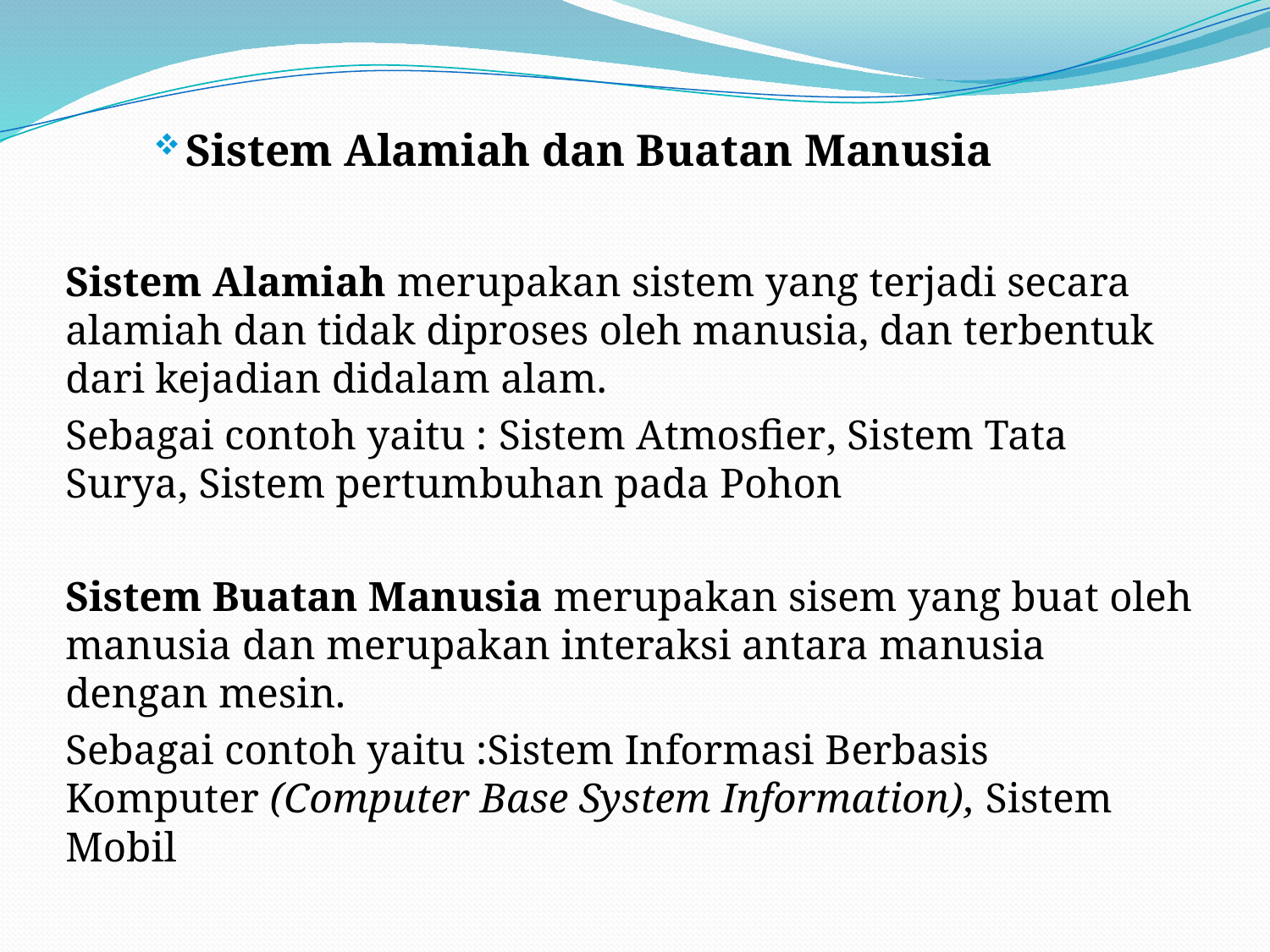

Sistem Alamiah dan Buatan Manusia

Sistem Alamiah merupakan sistem yang terjadi secara alamiah dan tidak diproses oleh manusia, dan terbentuk dari kejadian didalam alam.
Sebagai contoh yaitu : Sistem Atmosfier, Sistem Tata Surya, Sistem pertumbuhan pada Pohon

Sistem Buatan Manusia merupakan sisem yang buat oleh manusia dan merupakan interaksi antara manusia dengan mesin.
Sebagai contoh yaitu :Sistem Informasi Berbasis Komputer (Computer Base System Information), Sistem Mobil